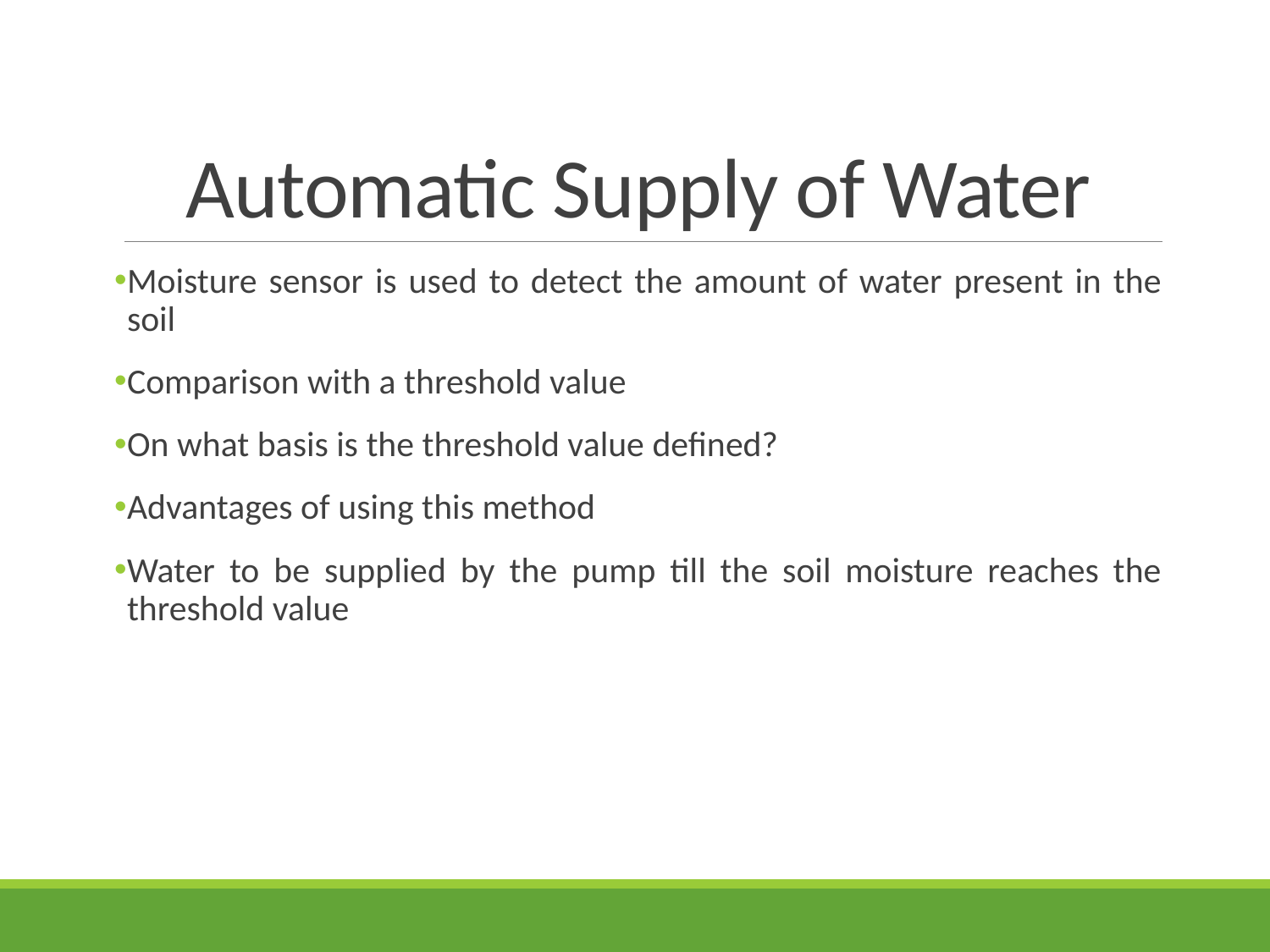

# Automatic Supply of Water
Moisture sensor is used to detect the amount of water present in the soil
Comparison with a threshold value
On what basis is the threshold value defined?
Advantages of using this method
Water to be supplied by the pump till the soil moisture reaches the threshold value